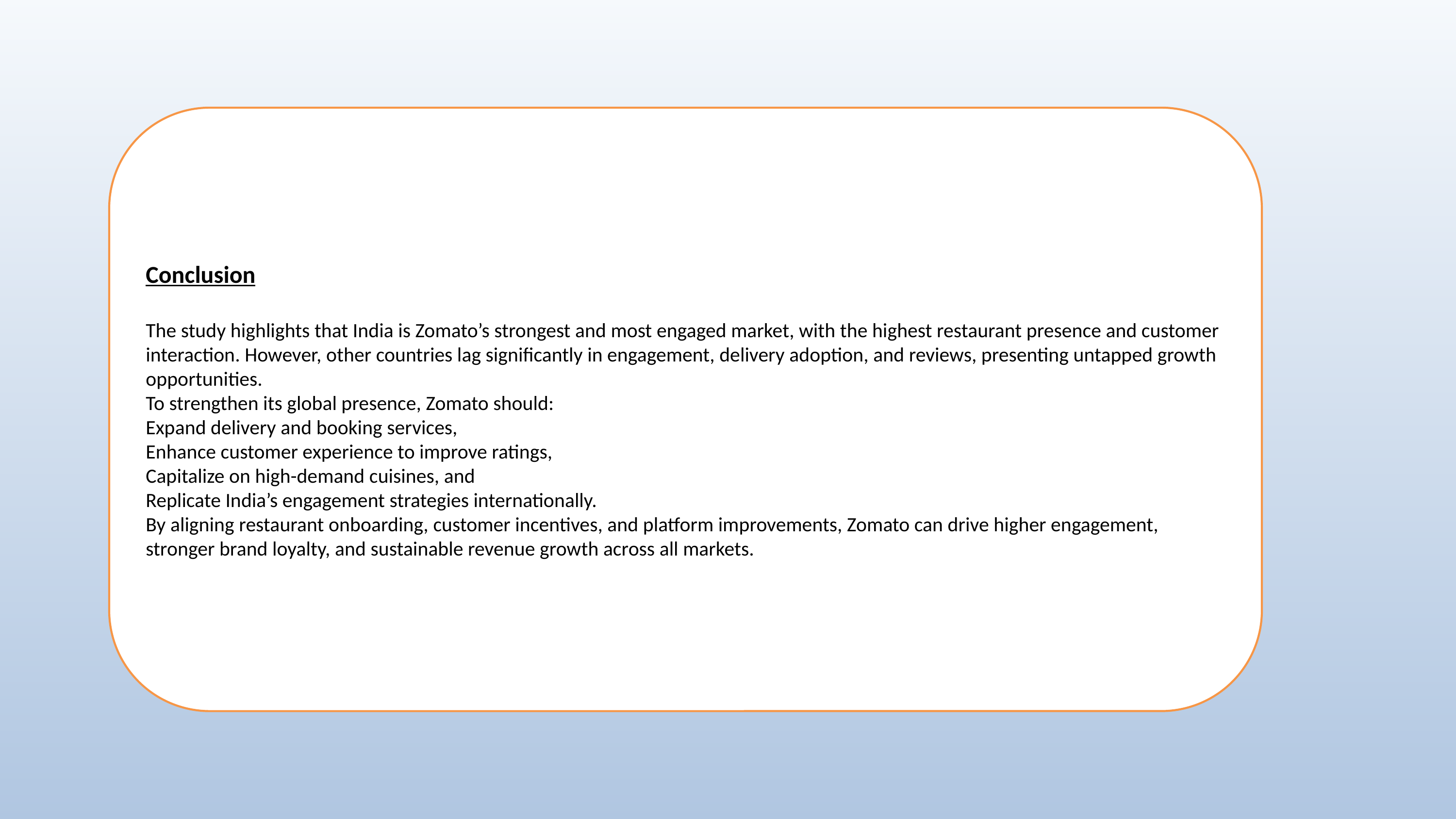

Conclusion

The study highlights that India is Zomato’s strongest and most engaged market, with the highest restaurant presence and customer interaction. However, other countries lag significantly in engagement, delivery adoption, and reviews, presenting untapped growth opportunities.
To strengthen its global presence, Zomato should:
Expand delivery and booking services,
Enhance customer experience to improve ratings,
Capitalize on high-demand cuisines, and
Replicate India’s engagement strategies internationally.
By aligning restaurant onboarding, customer incentives, and platform improvements, Zomato can drive higher engagement, stronger brand loyalty, and sustainable revenue growth across all markets.